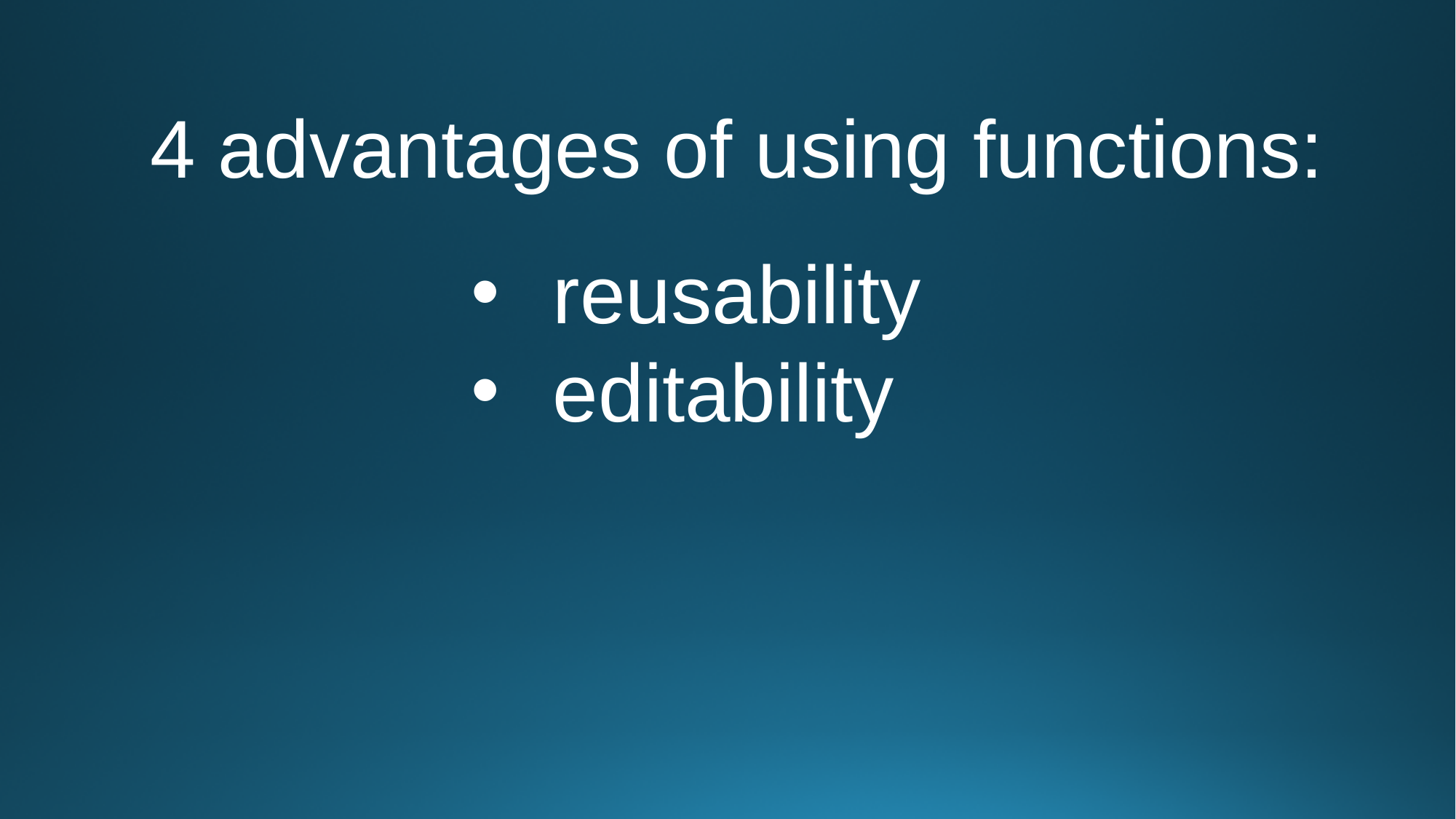

4 advantages of using functions:
reusability
editability